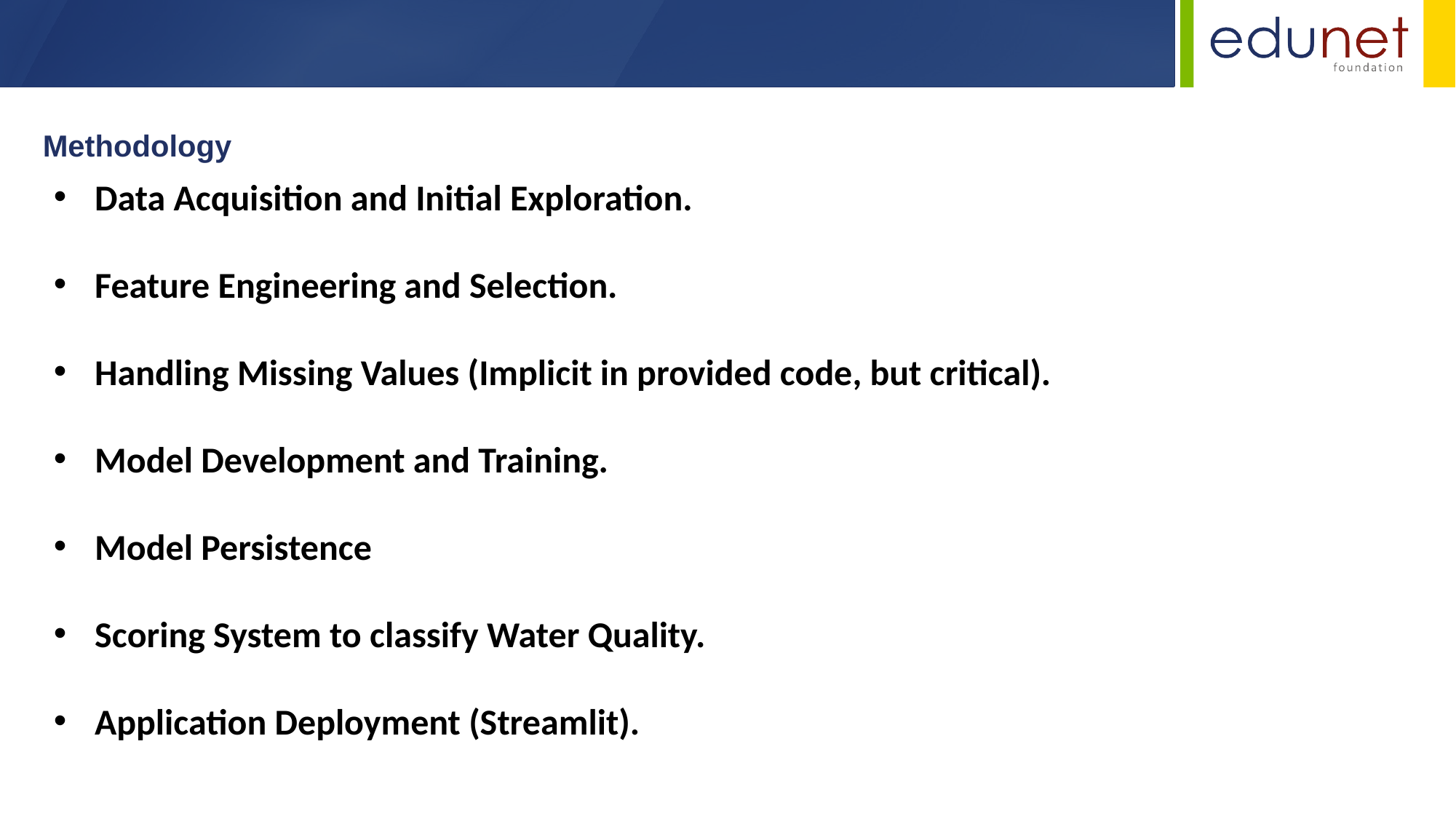

Methodology
Data Acquisition and Initial Exploration.

Feature Engineering and Selection.

Handling Missing Values (Implicit in provided code, but critical).

Model Development and Training.

Model Persistence

Scoring System to classify Water Quality.

Application Deployment (Streamlit).